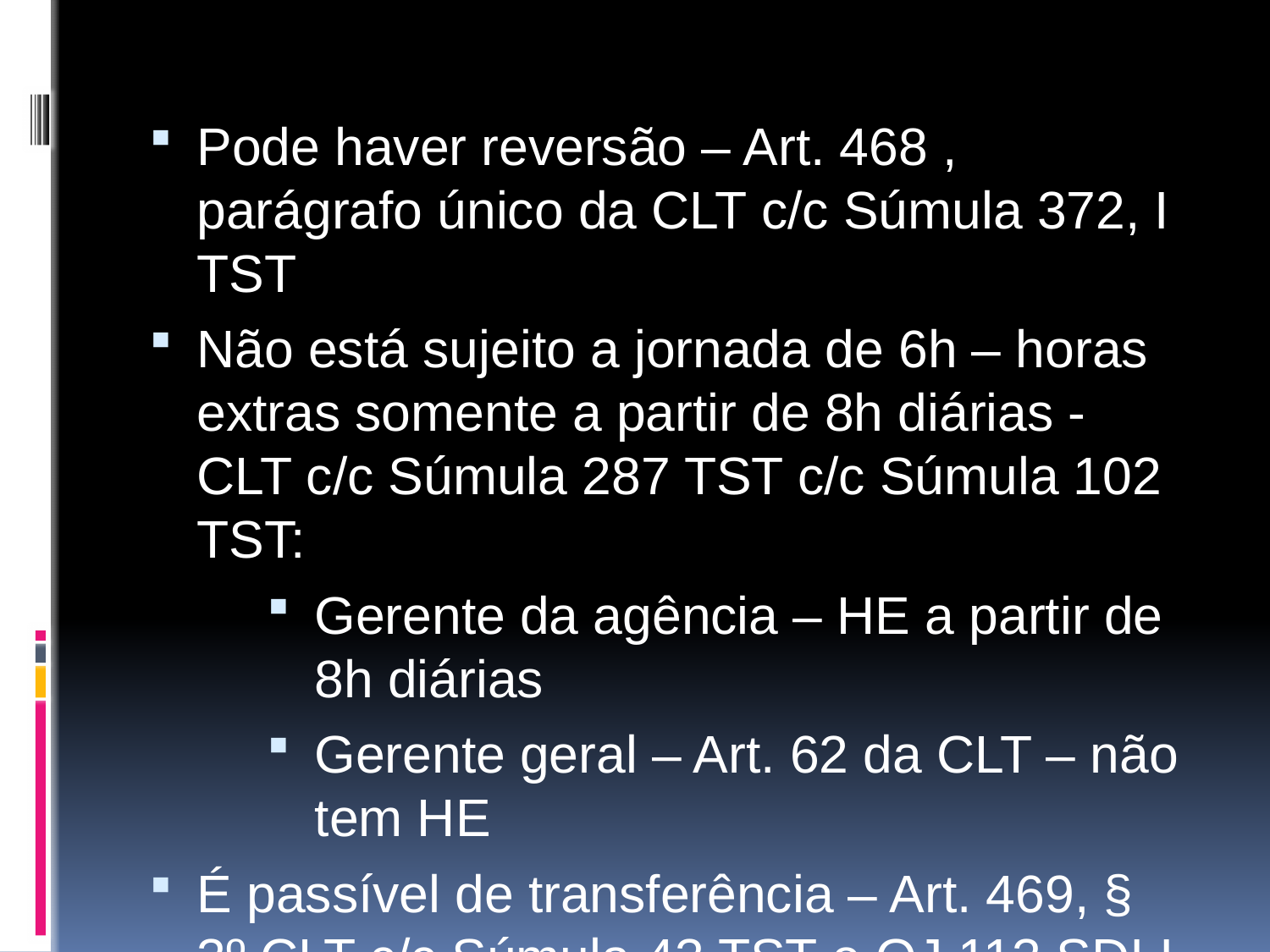

Pode haver reversão – Art. 468 , parágrafo único da CLT c/c Súmula 372, I TST
Não está sujeito a jornada de 6h – horas extras somente a partir de 8h diárias - CLT c/c Súmula 287 TST c/c Súmula 102 TST:
Gerente da agência – HE a partir de 8h diárias
Gerente geral – Art. 62 da CLT – não tem HE
É passível de transferência – Art. 469, § 3º CLT c/c Súmula 43 TST e OJ 113 SDI I TST